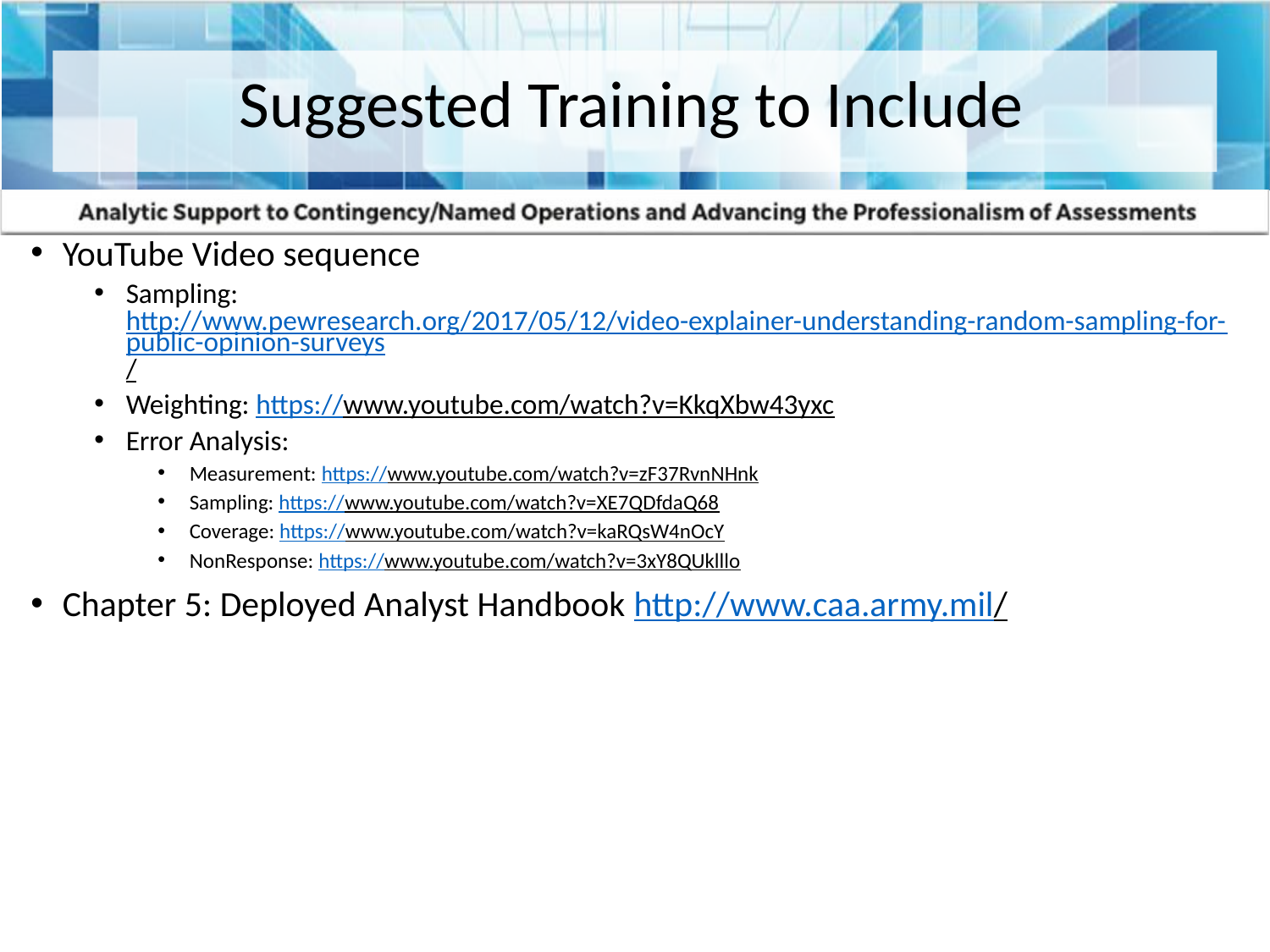

# Suggested Training to Include
YouTube Video sequence
Sampling: http://www.pewresearch.org/2017/05/12/video-explainer-understanding-random-sampling-for-public-opinion-surveys/
Weighting: https://www.youtube.com/watch?v=KkqXbw43yxc
Error Analysis:
Measurement: https://www.youtube.com/watch?v=zF37RvnNHnk
Sampling: https://www.youtube.com/watch?v=XE7QDfdaQ68
Coverage: https://www.youtube.com/watch?v=kaRQsW4nOcY
NonResponse: https://www.youtube.com/watch?v=3xY8QUklllo
Chapter 5: Deployed Analyst Handbook http://www.caa.army.mil/